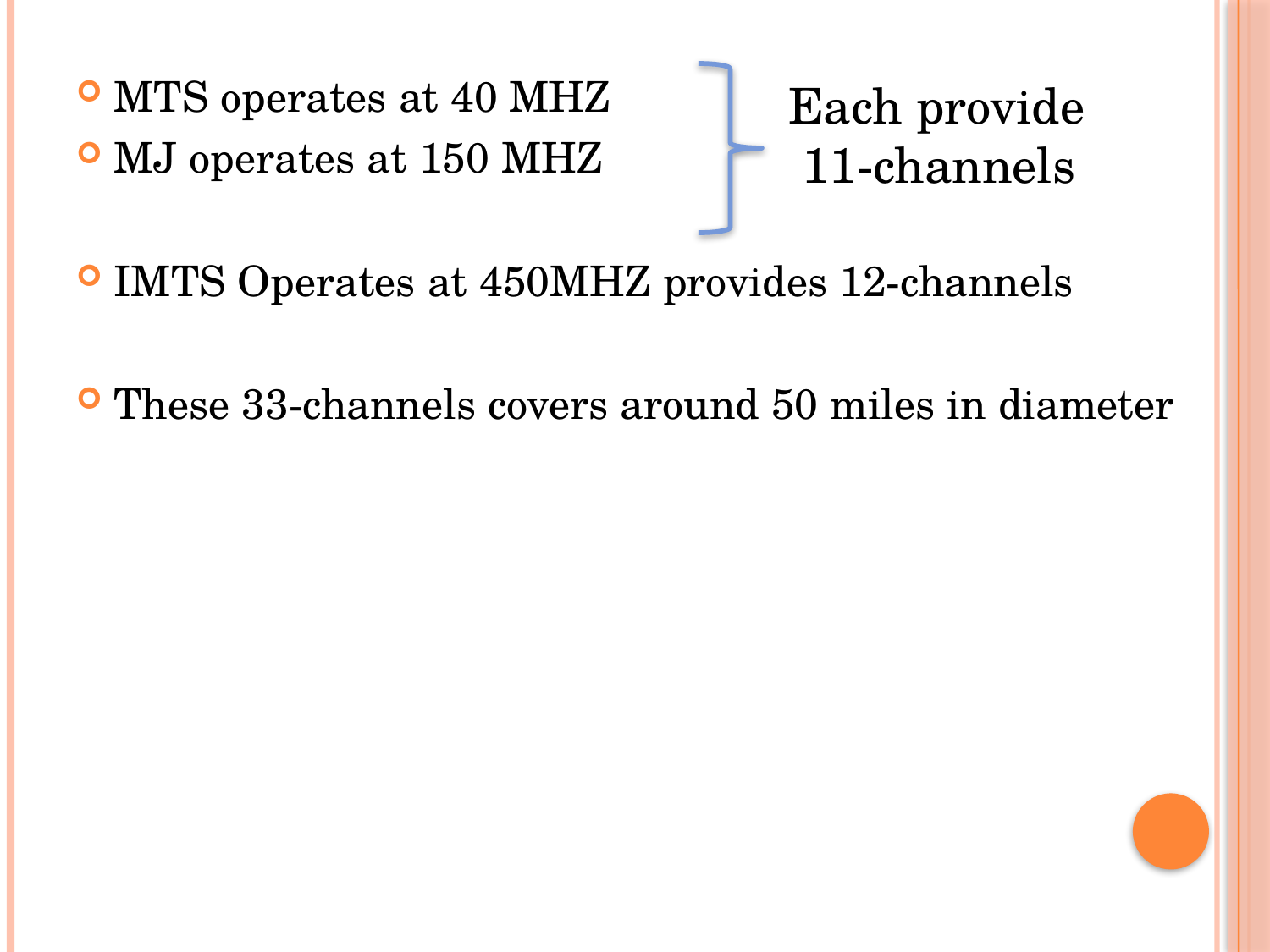

MTS operates at 40 MHZ
MJ operates at 150 MHZ

IMTS Operates at 450MHZ provides 12-channels

These 33-channels covers around 50 miles in diameter

Each provide
 11-channels